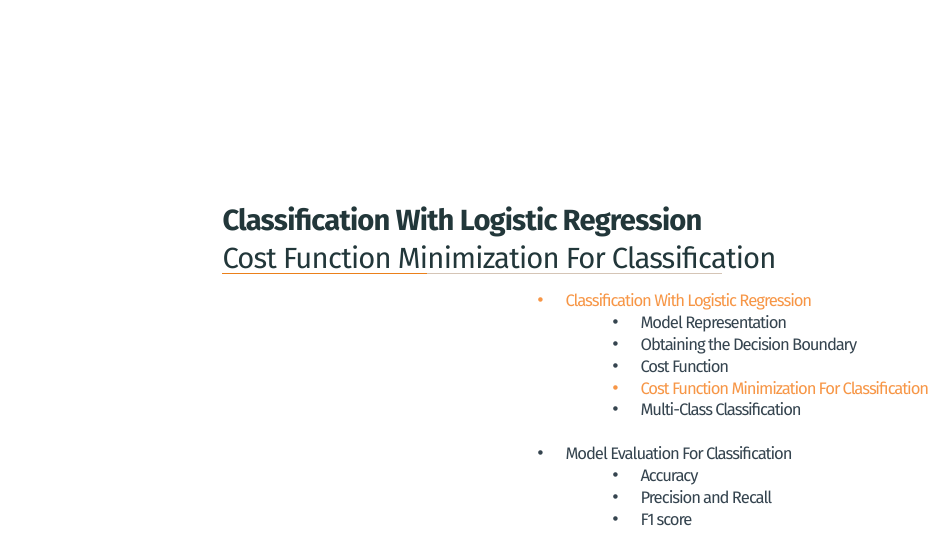

Classification With Logistic Regression
Cost Function Minimization For Classification

Classification With Logistic Regression
Model Representation
Obtaining the Decision Boundary
Cost Function
Cost Function Minimization For Classification
Multi-Class Classification

Model Evaluation For Classification
Accuracy
Precision and Recall
F1 score